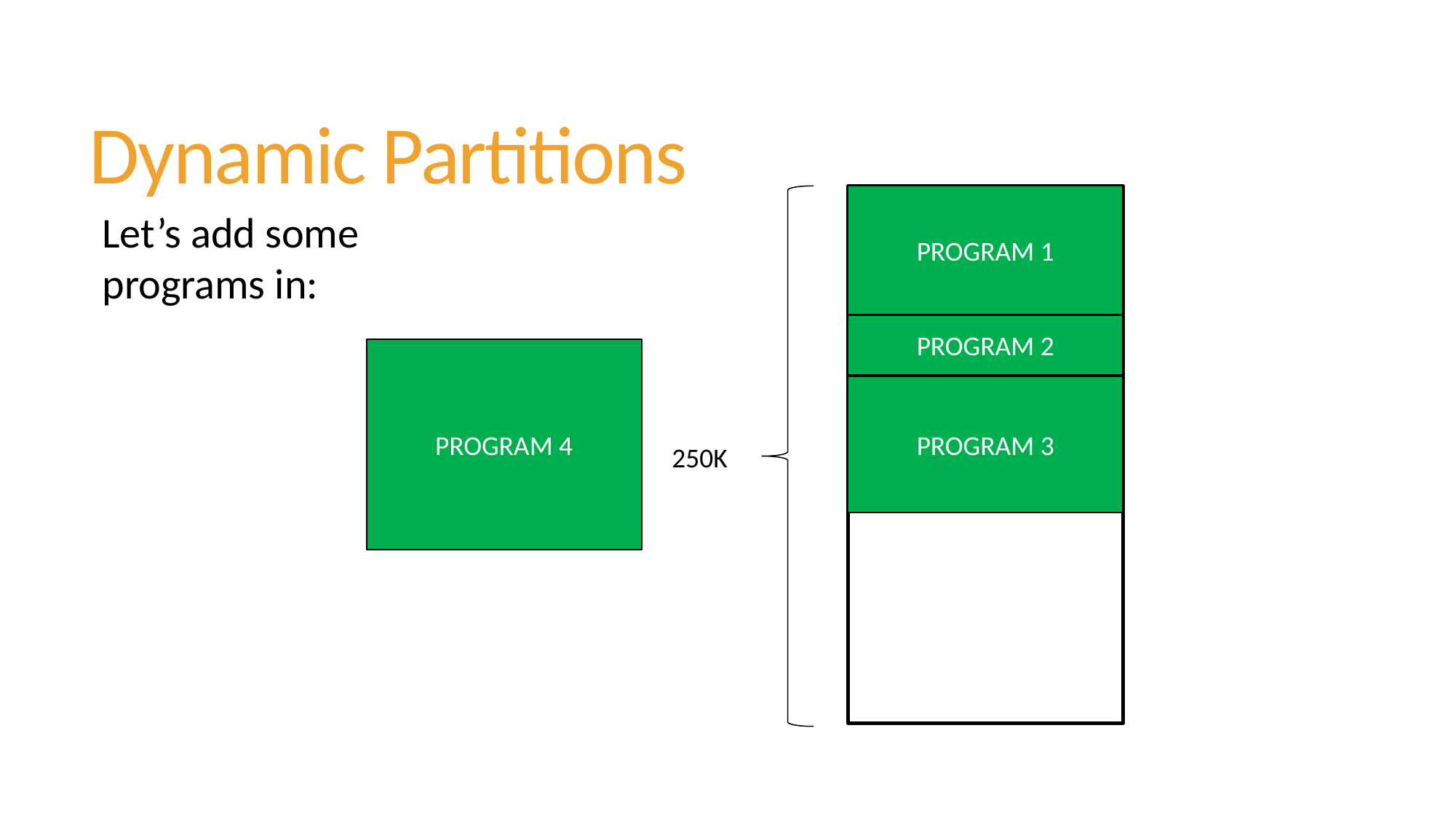

# Dynamic Partitions

MAIN
MEMORY
PROGRAM 1
Let’s add some programs in:
PROGRAM 2
PROGRAM 4
PROGRAM 3
250K